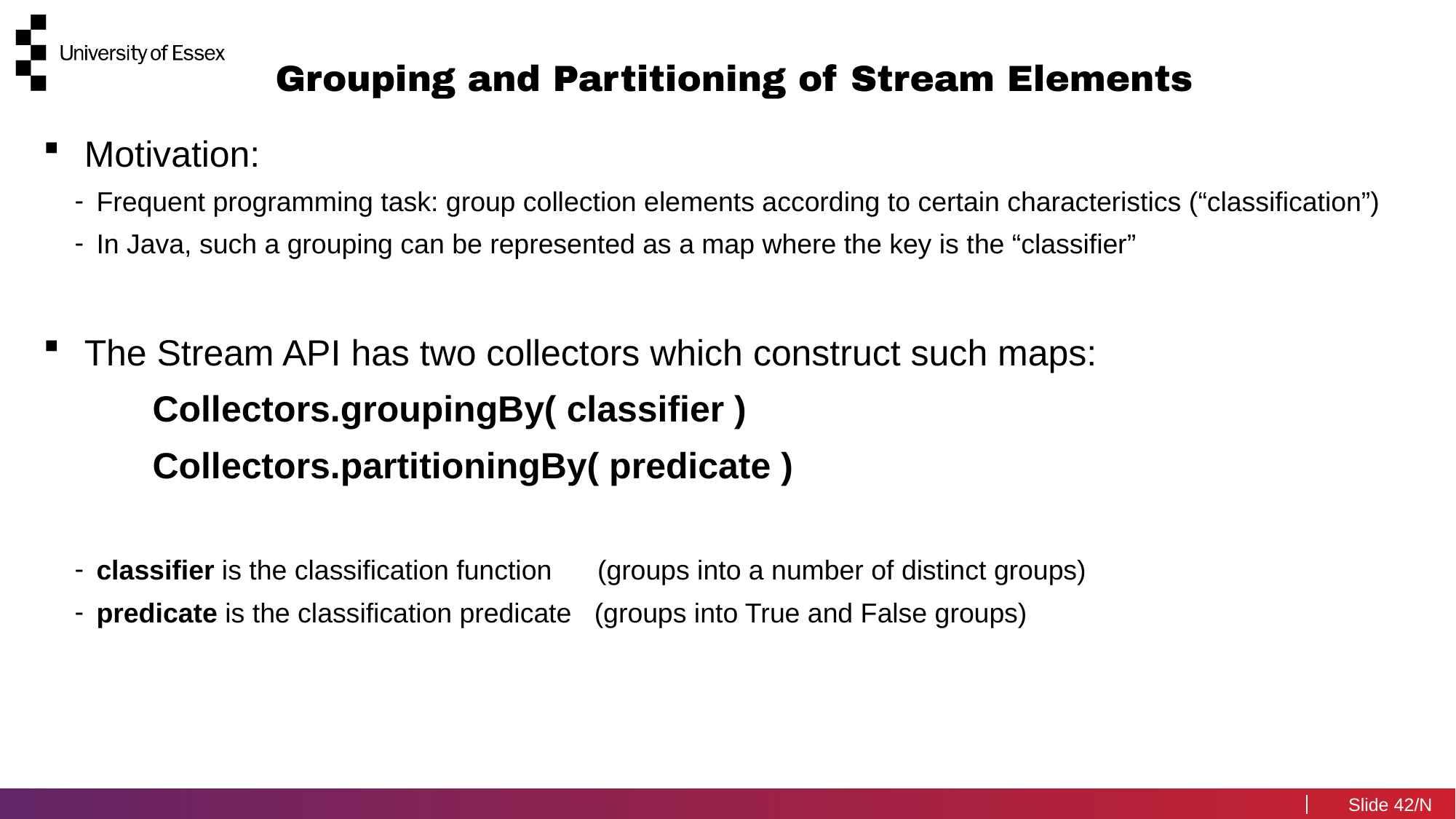

Grouping and Partitioning of Stream Elements
Motivation:
Frequent programming task: group collection elements according to certain characteristics (“classification”)
In Java, such a grouping can be represented as a map where the key is the “classifier”

The Stream API has two collectors which construct such maps:
	Collectors.groupingBy( classifier )
	Collectors.partitioningBy( predicate )

classifier is the classification function      (groups into a number of distinct groups)
predicate is the classification predicate   (groups into True and False groups)
42/N